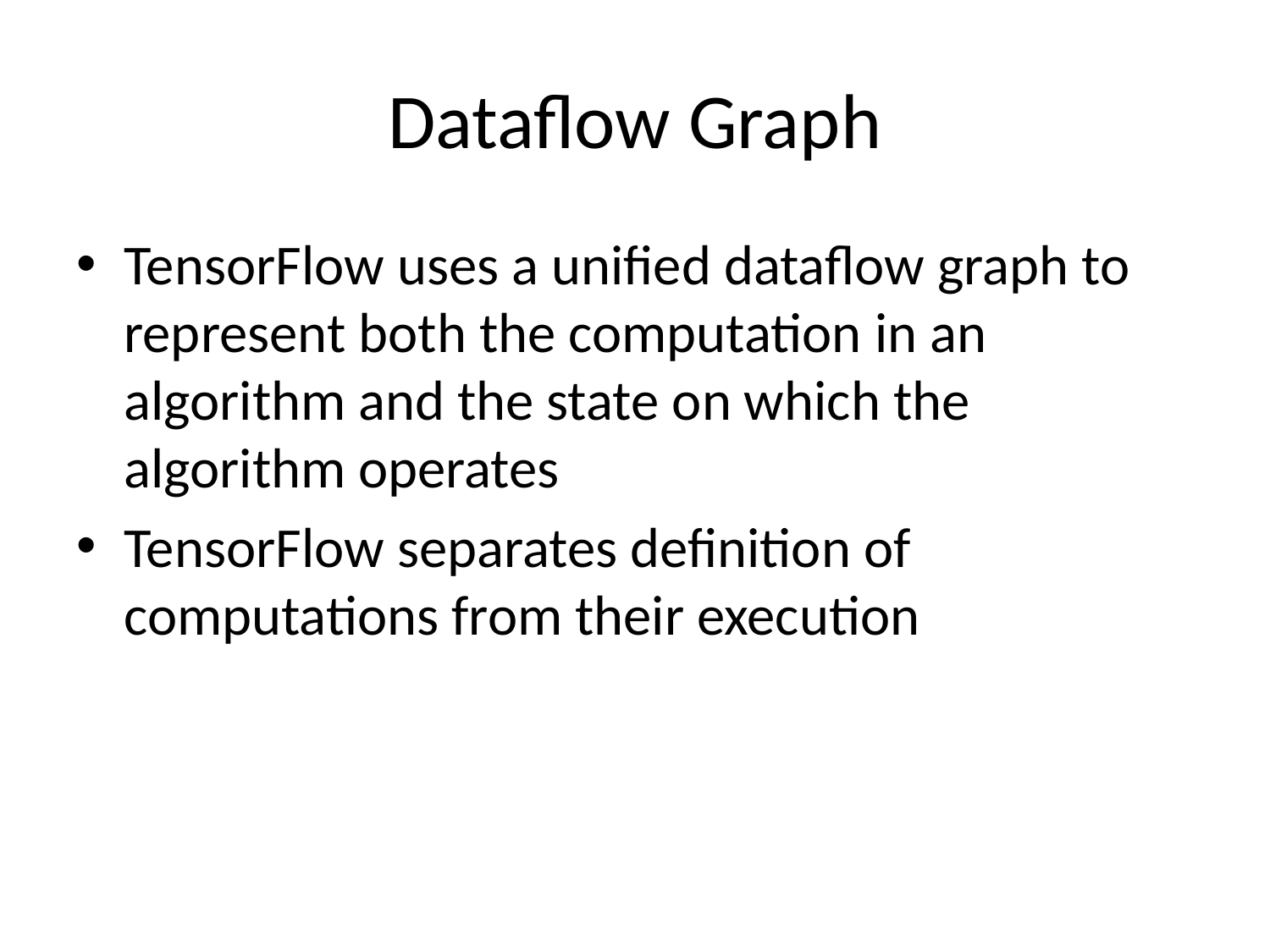

# Dataflow Graph
TensorFlow uses a unified dataflow graph to represent both the computation in an algorithm and the state on which the algorithm operates
TensorFlow separates definition of computations from their execution